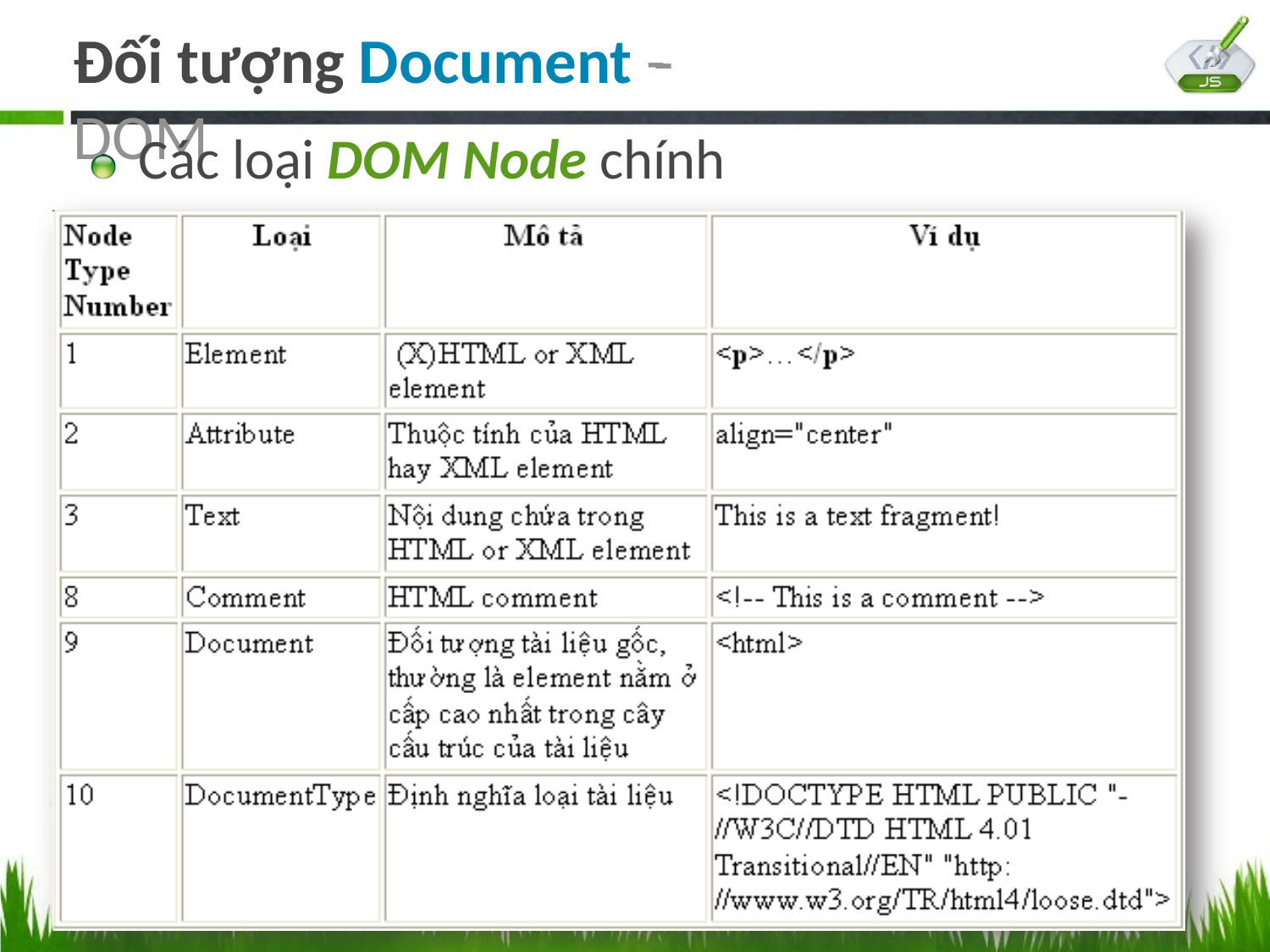

Đối tượng Document -­‐ DOM

Các loại DOM Node chính